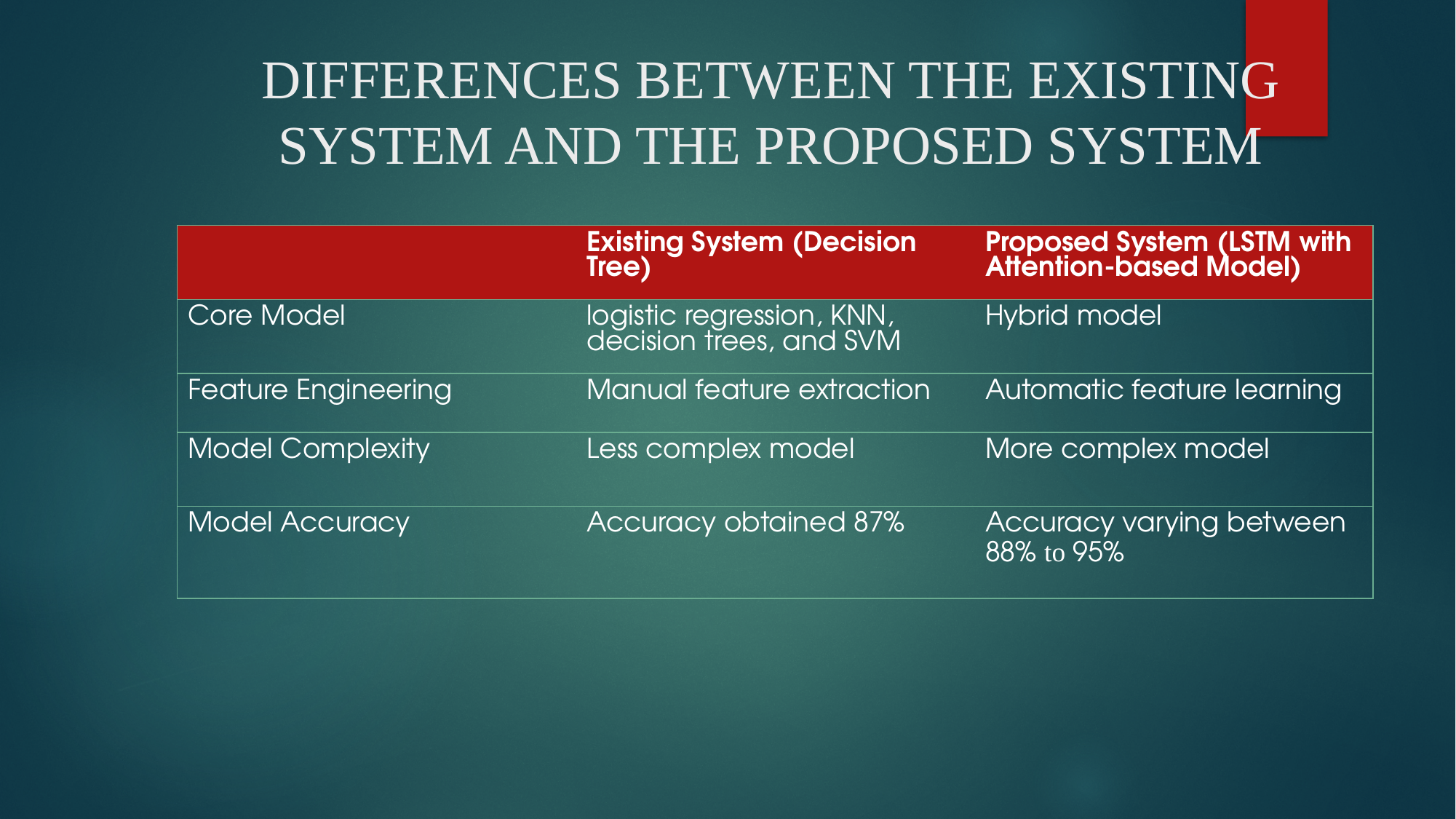

# DIFFERENCES BETWEEN THE EXISTING SYSTEM AND THE PROPOSED SYSTEM
|  | Existing System (Decision Tree) | Proposed System (LSTM with Attention-based Model) |
| --- | --- | --- |
| Core Model | logistic regression, KNN, decision trees, and SVM | Hybrid model |
| Feature Engineering | Manual feature extraction | Automatic feature learning |
| Model Complexity | Less complex model | More complex model |
| Model Accuracy | Accuracy obtained 87% | Accuracy varying between 88% to 95% |